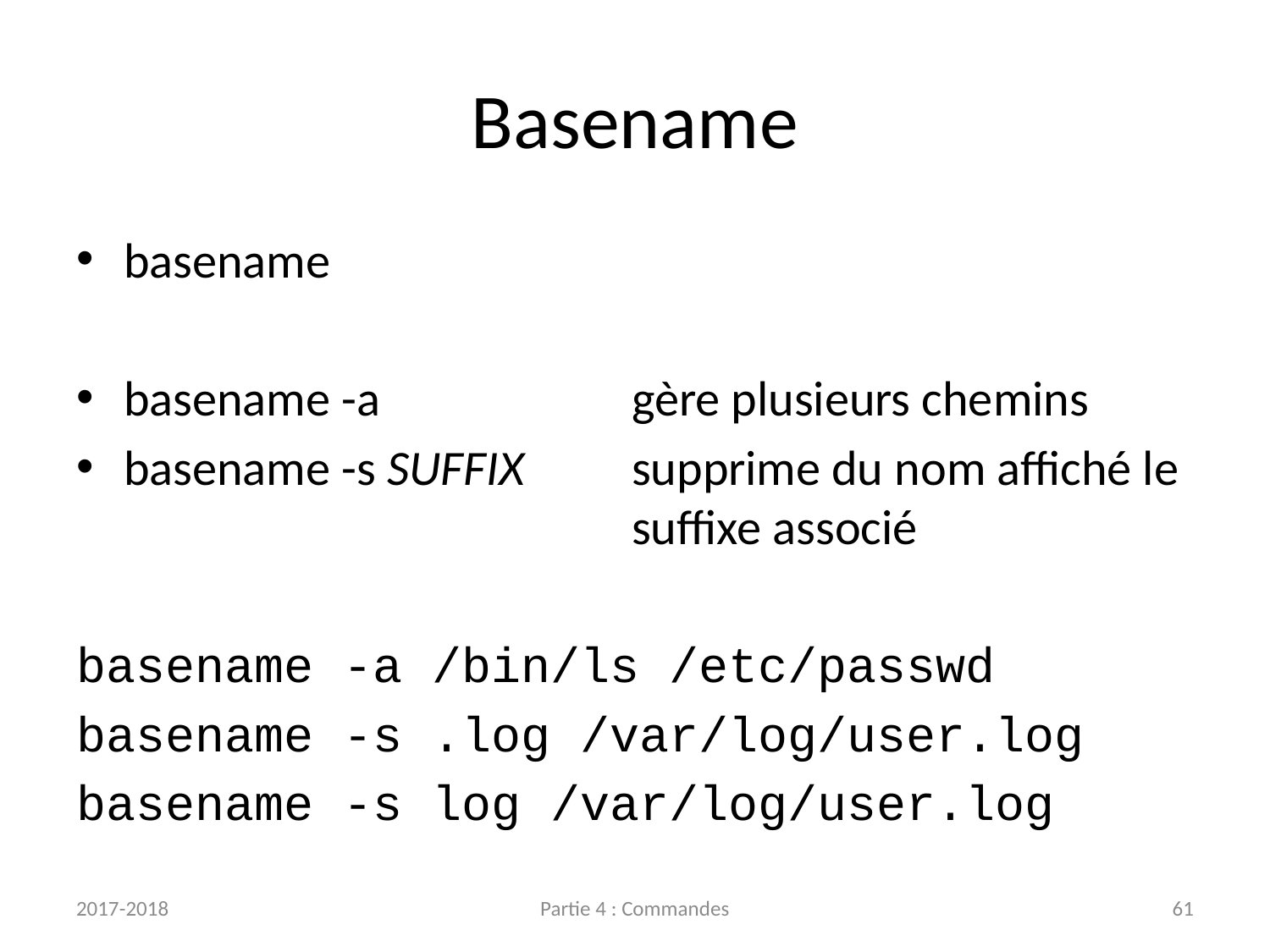

# Basename
basename

basename -a		gère plusieurs chemins
basename -s SUFFIX	supprime du nom affiché le
				suffixe associé

basename -a /bin/ls /etc/passwd
basename -s .log /var/log/user.log
basename -s log /var/log/user.log
2017-2018
Partie 4 : Commandes
61